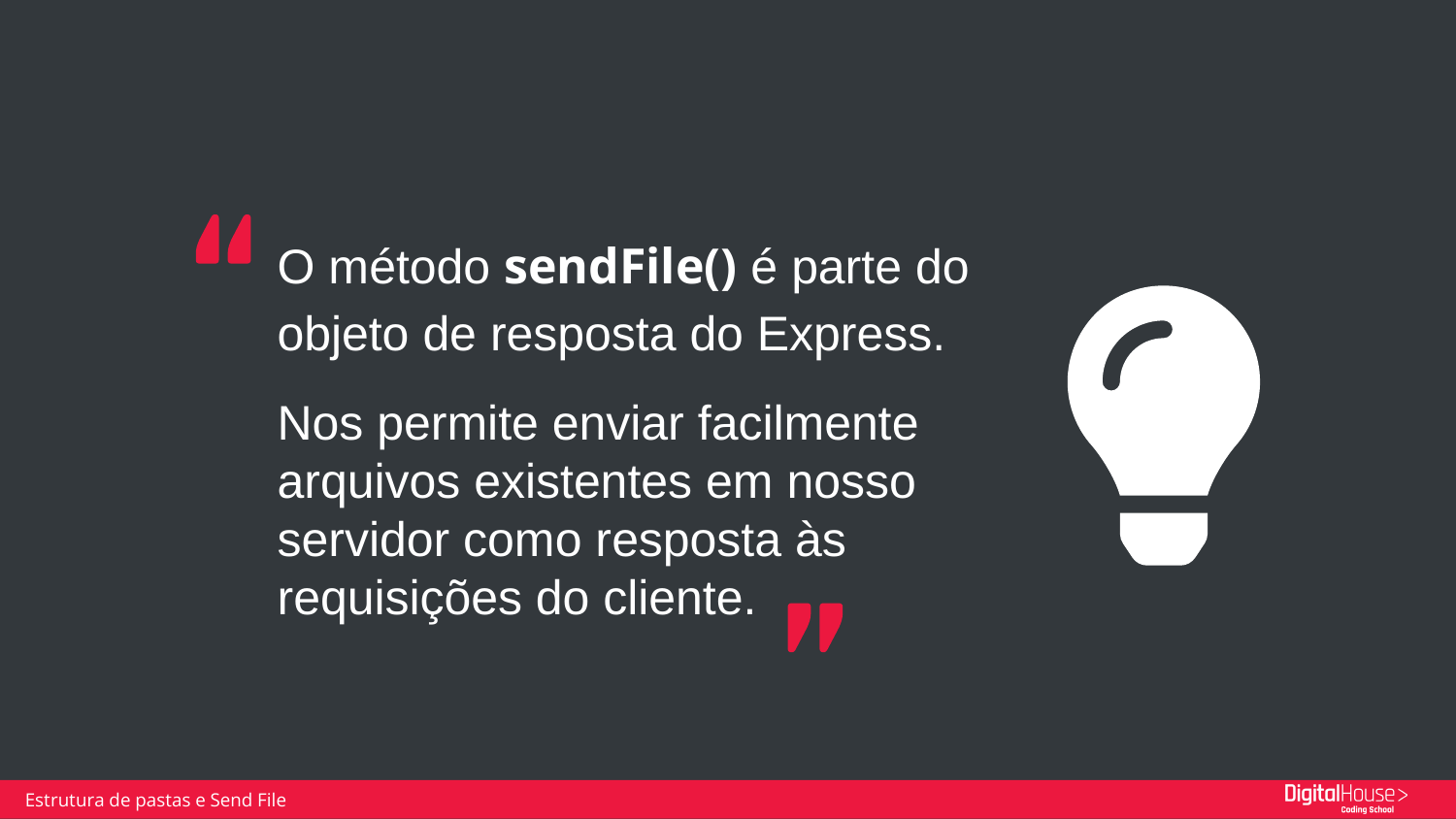

O método sendFile() é parte do objeto de resposta do Express.
Nos permite enviar facilmente arquivos existentes em nosso servidor como resposta às requisições do cliente.